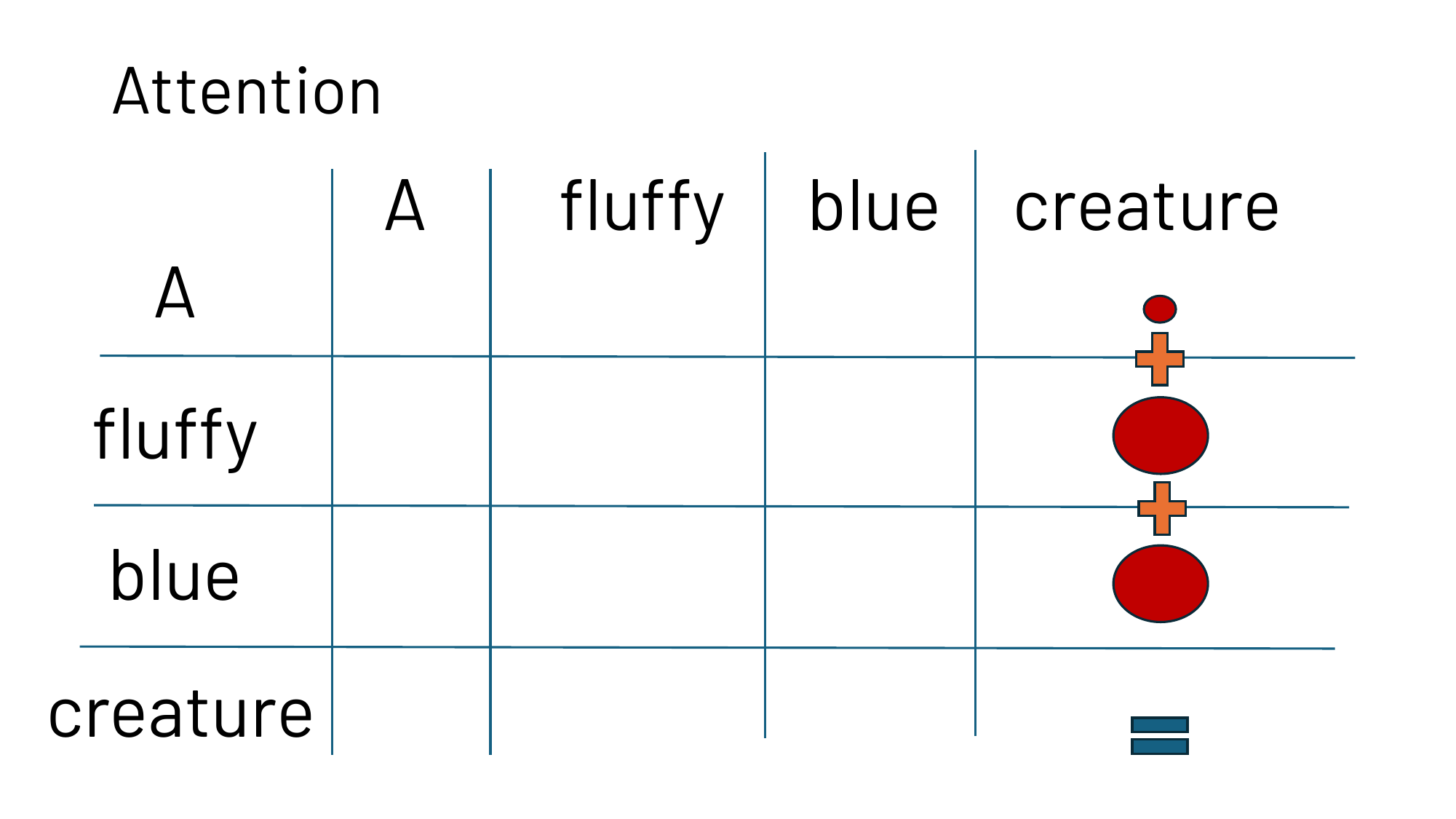

# Attention
fluffy
blue
creature
A
A

fluffy

blue

creature